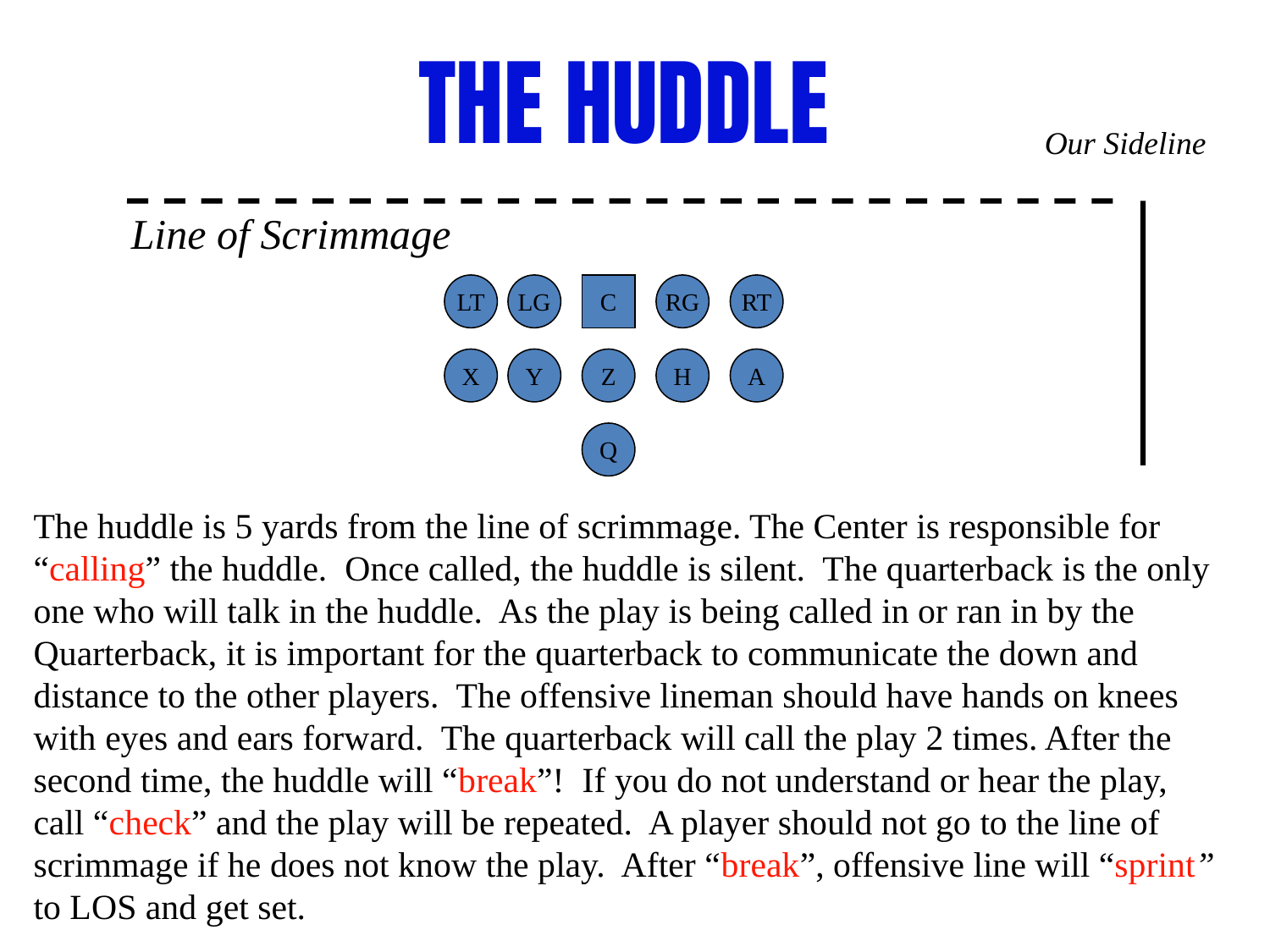

THE HUDDLE
Our Sideline
Line of Scrimmage

LT
LG
C
RG
RT
X
Y
Z
H
A
Q
The huddle is 5 yards from the line of scrimmage. The Center is responsible for “calling” the huddle.  Once called, the huddle is silent.  The quarterback is the only one who will talk in the huddle.  As the play is being called in or ran in by the Quarterback, it is important for the quarterback to communicate the down and distance to the other players.  The offensive lineman should have hands on knees with eyes and ears forward.  The quarterback will call the play 2 times. After the second time, the huddle will “break”!  If you do not understand or hear the play, call “check” and the play will be repeated.  A player should not go to the line of scrimmage if he does not know the play.  After “break”, offensive line will “sprint” to LOS and get set.